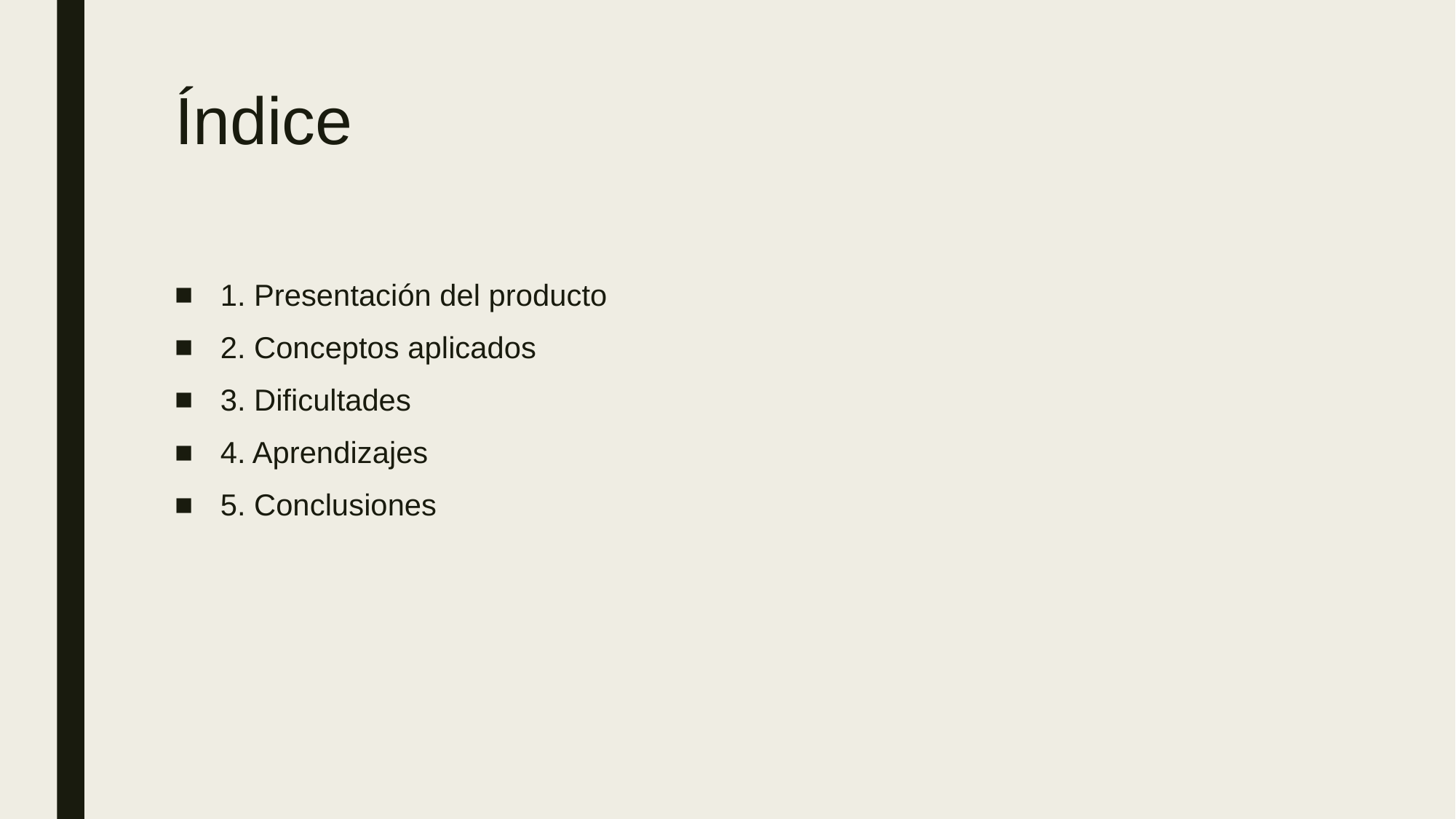

# Índice
1. Presentación del producto
2. Conceptos aplicados
3. Dificultades
4. Aprendizajes
5. Conclusiones